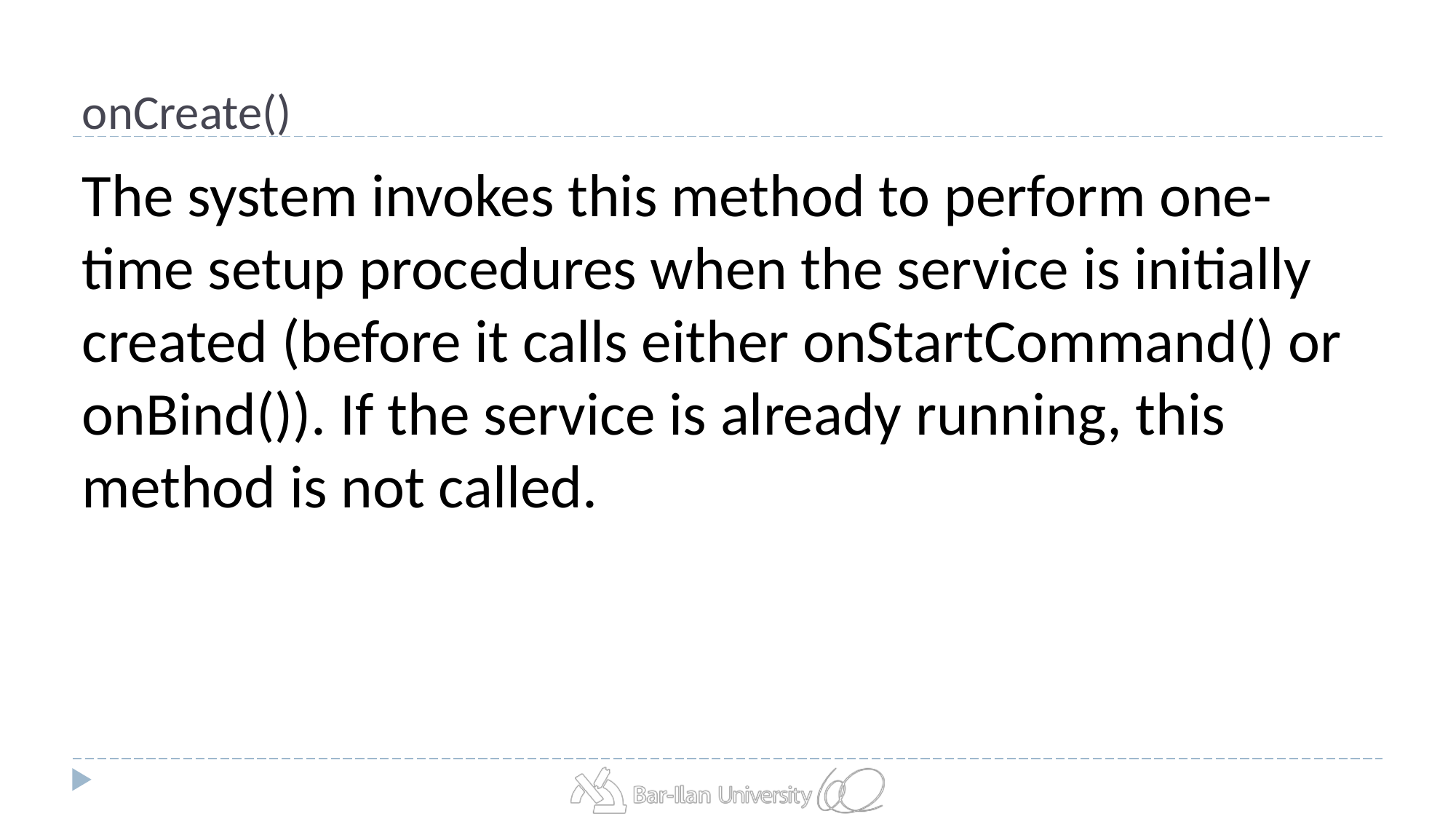

# onCreate()
The system invokes this method to perform one-time setup procedures when the service is initially created (before it calls either onStartCommand() or onBind()). If the service is already running, this method is not called.